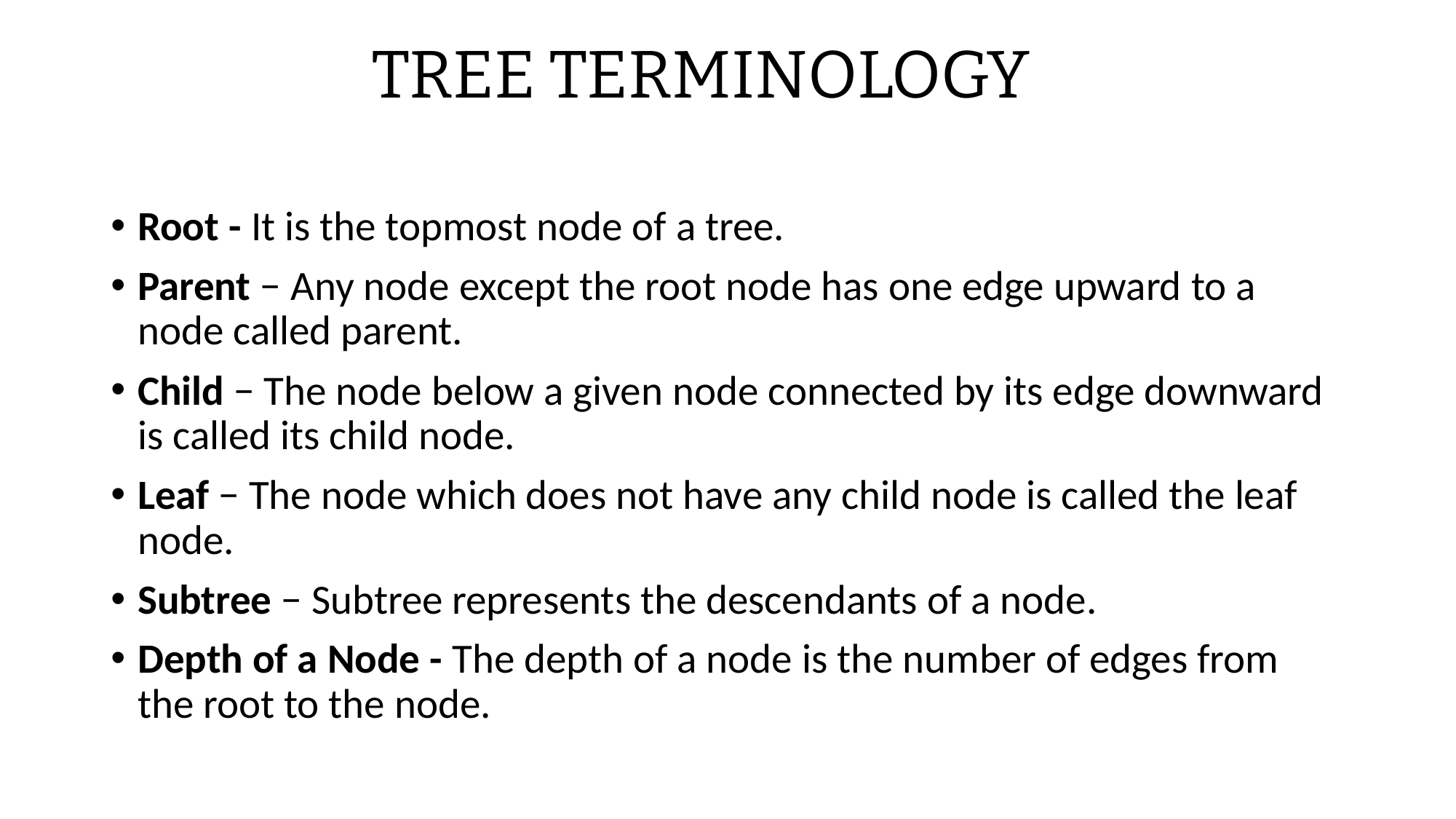

# TREE TERMINOLOGY

Root - It is the topmost node of a tree.
Parent − Any node except the root node has one edge upward to a node called parent.
Child − The node below a given node connected by its edge downward is called its child node.
Leaf − The node which does not have any child node is called the leaf node.
Subtree − Subtree represents the descendants of a node.
Depth of a Node - The depth of a node is the number of edges from the root to the node.